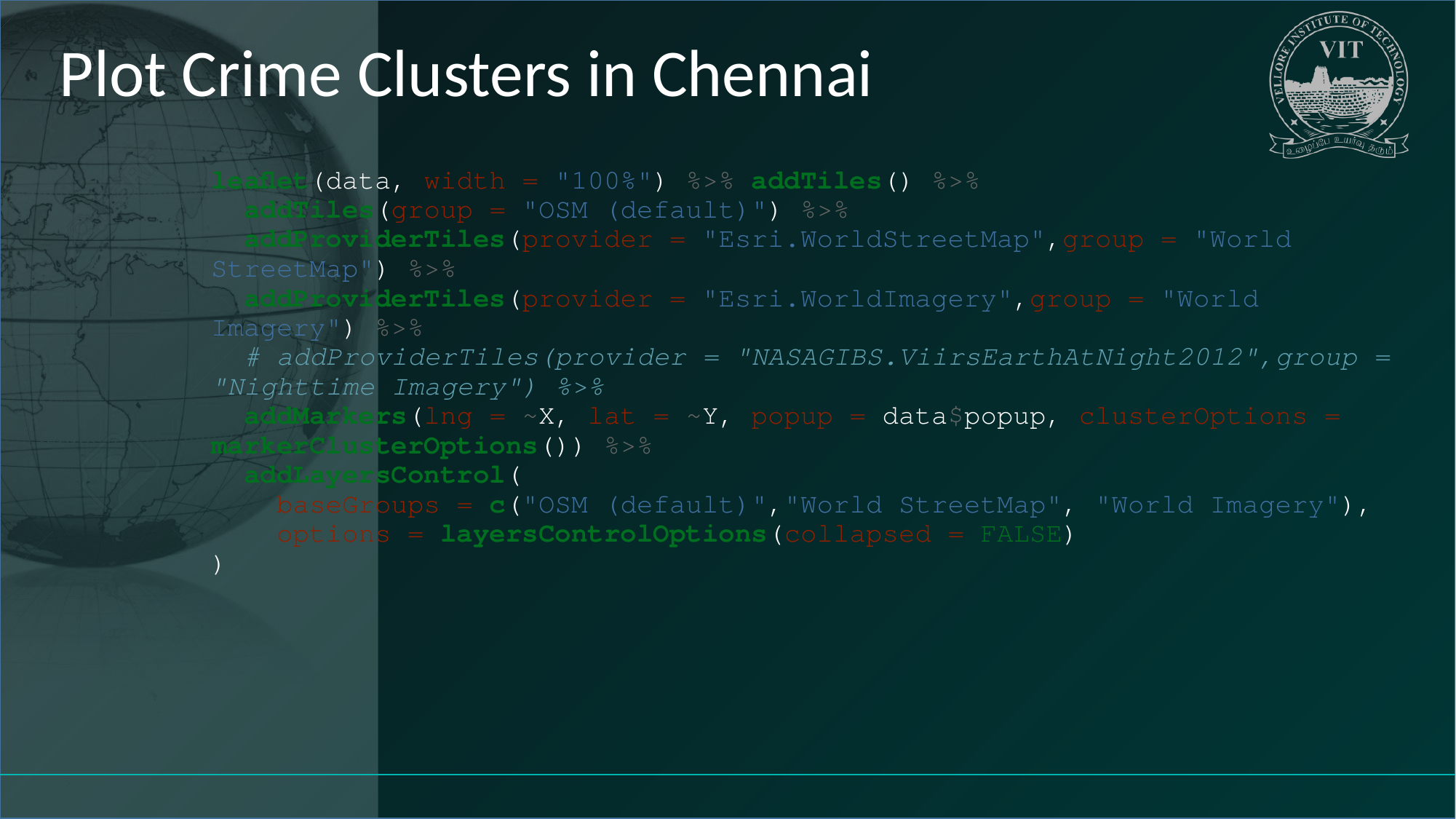

# Plot Crime Clusters in Chennai
leaflet(data, width = "100%") %>% addTiles() %>%
  addTiles(group = "OSM (default)") %>%
  addProviderTiles(provider = "Esri.WorldStreetMap",group = "World StreetMap") %>%
  addProviderTiles(provider = "Esri.WorldImagery",group = "World Imagery") %>%
  # addProviderTiles(provider = "NASAGIBS.ViirsEarthAtNight2012",group = "Nighttime Imagery") %>%
  addMarkers(lng = ~X, lat = ~Y, popup = data$popup, clusterOptions = markerClusterOptions()) %>%
  addLayersControl(
    baseGroups = c("OSM (default)","World StreetMap", "World Imagery"),
    options = layersControlOptions(collapsed = FALSE)
)